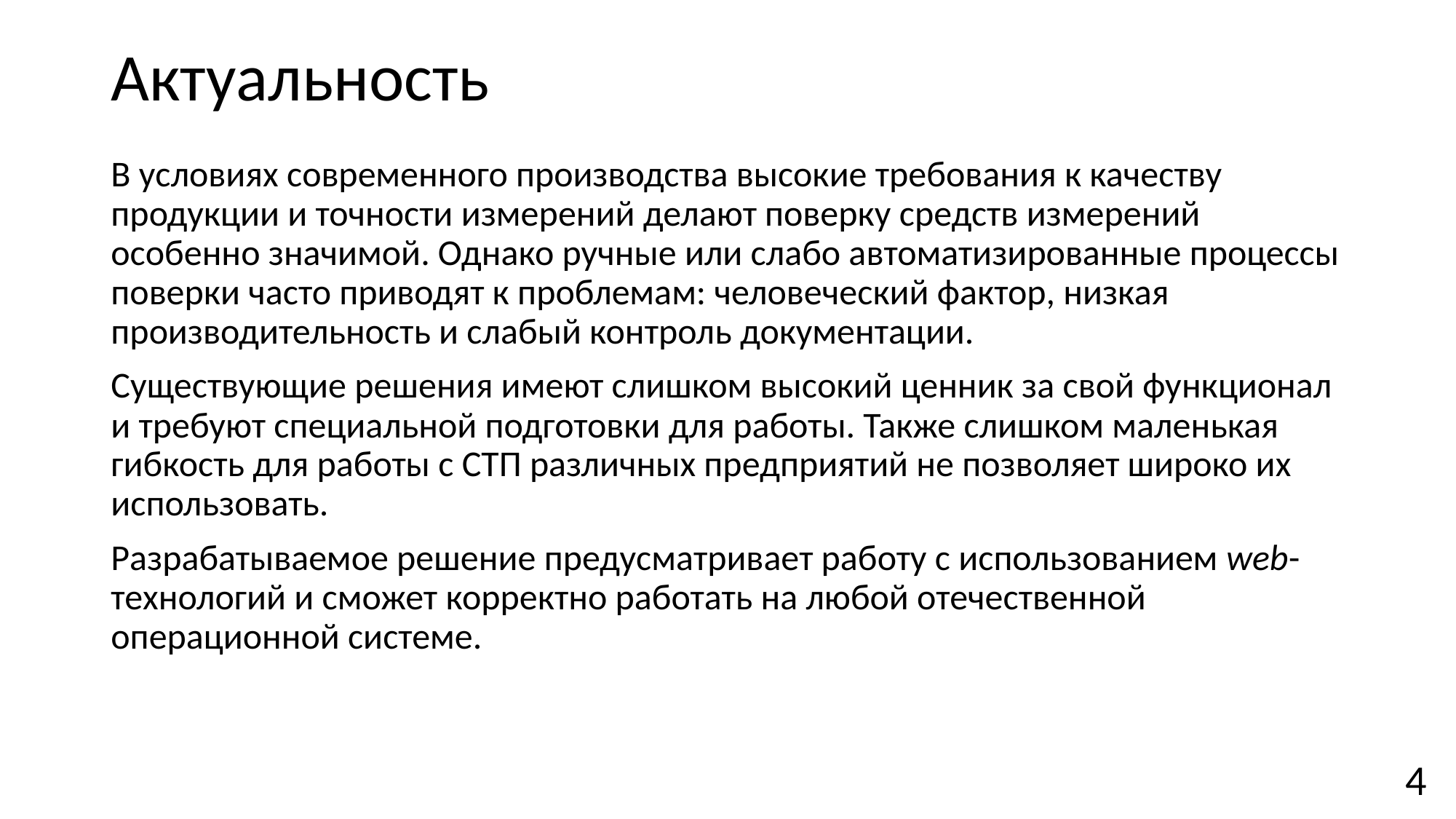

# Актуальность
В условиях современного производства высокие требования к качеству продукции и точности измерений делают поверку средств измерений особенно значимой. Однако ручные или слабо автоматизированные процессы поверки часто приводят к проблемам: человеческий фактор, низкая производительность и слабый контроль документации.
Существующие решения имеют слишком высокий ценник за свой функционал и требуют специальной подготовки для работы. Также слишком маленькая гибкость для работы с СТП различных предприятий не позволяет широко их использовать.
Разрабатываемое решение предусматривает работу с использованием web-технологий и сможет корректно работать на любой отечественной операционной системе.
4